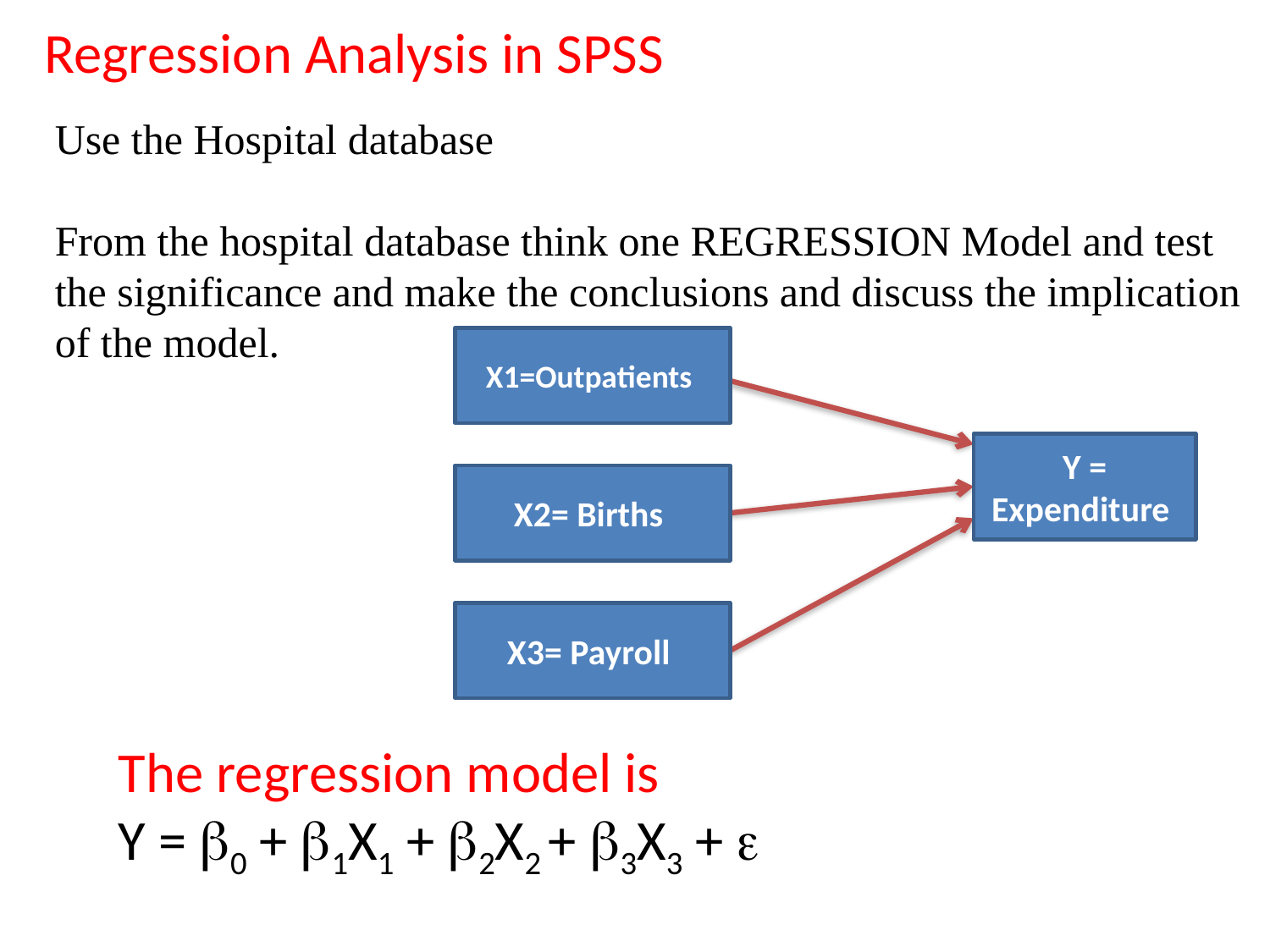

Regression Analysis in SPSS
Use the Hospital database

From the hospital database think one REGRESSION Model and test the significance and make the conclusions and discuss the implication of the model.
X1=Outpatients
Y = Expenditure
X2= Births
X3= Payroll
The regression model is
Y = β0 + β1X1 + β2X2 + β3X3 + ε